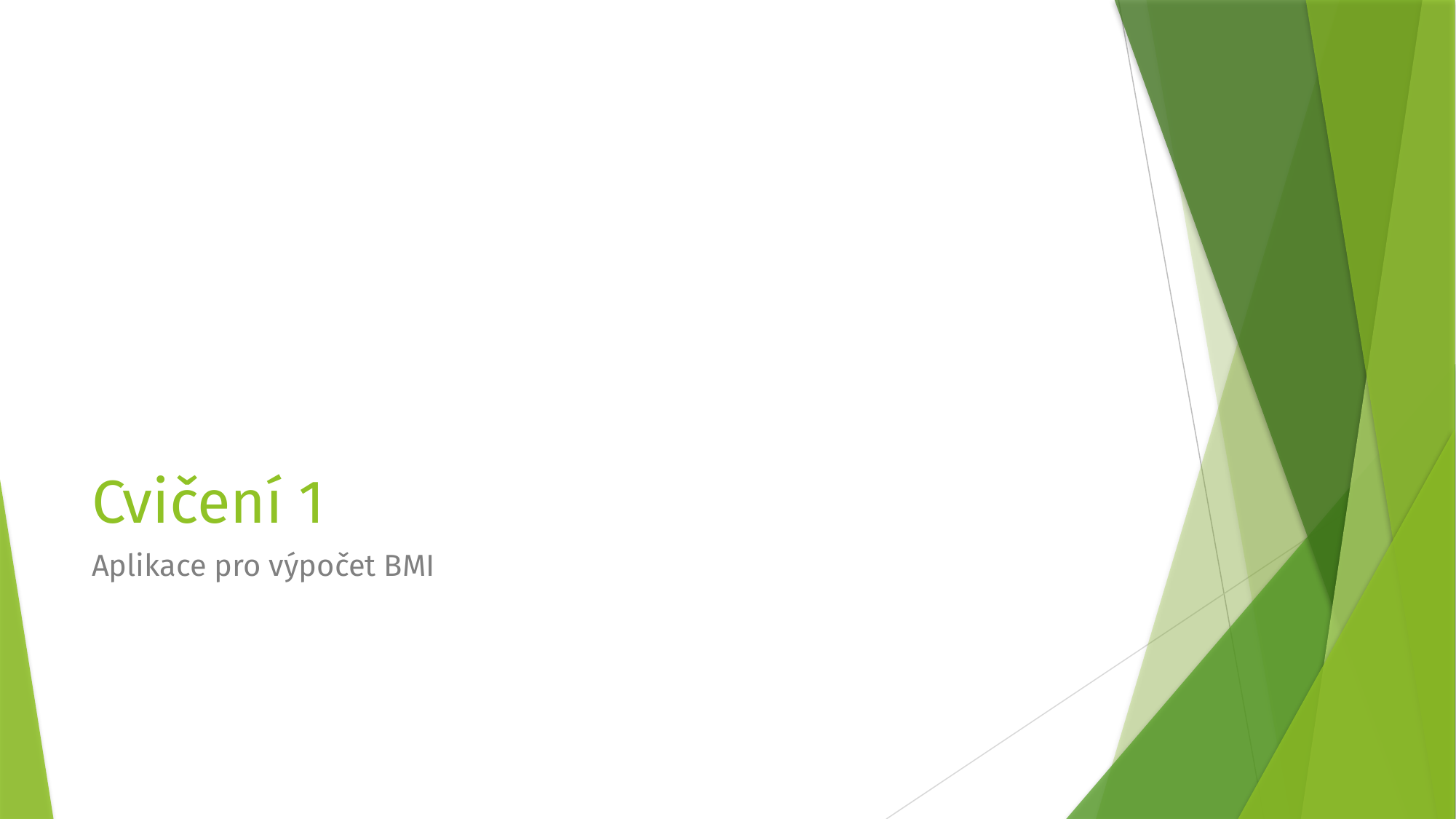

# Cvičení 1
Aplikace pro výpočet BMI